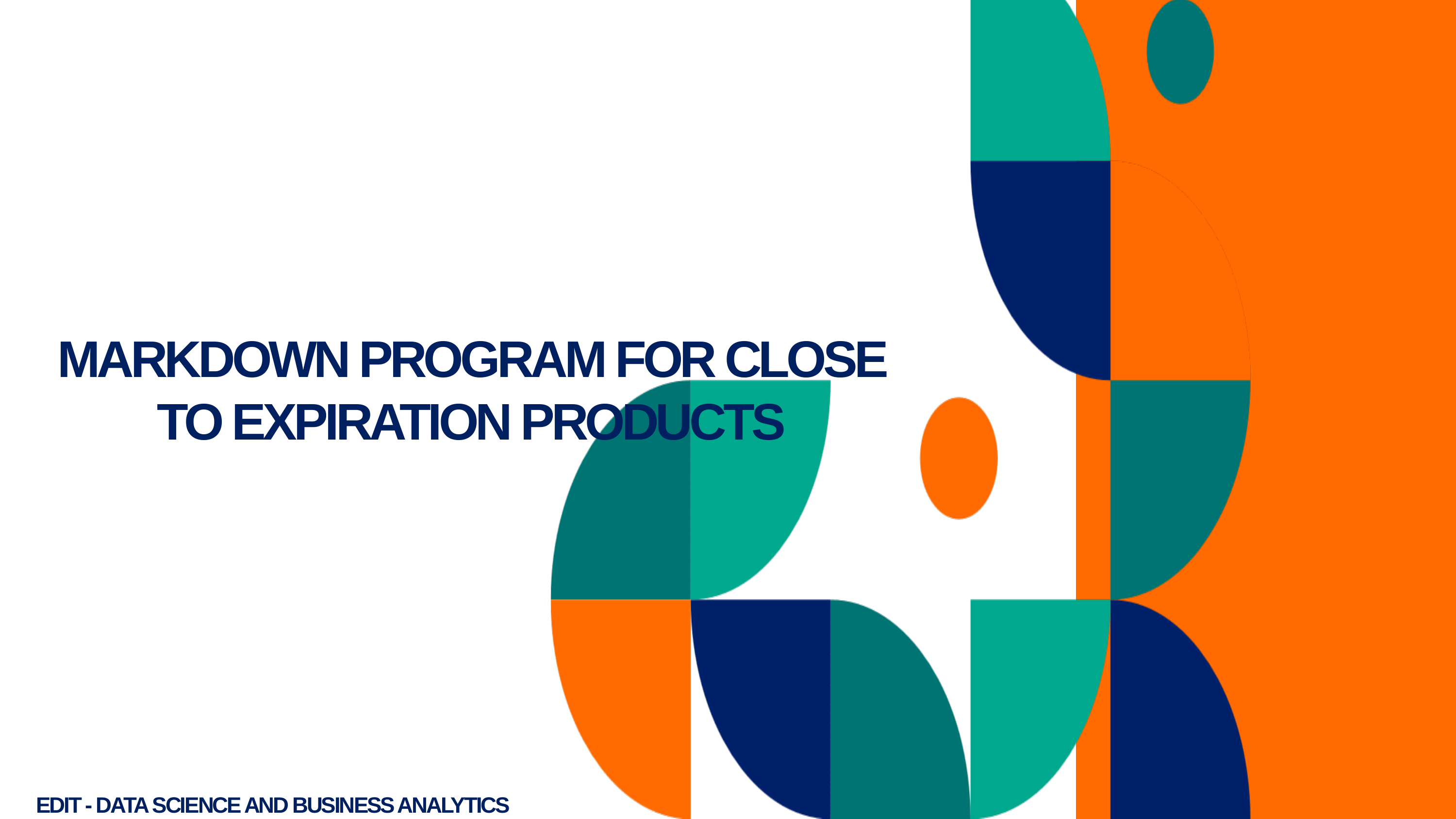

MARKDOWN PROGRAM FOR CLOSE TO EXPIRATION PRODUCTS
EDIT - DATA SCIENCE AND BUSINESS ANALYTICS